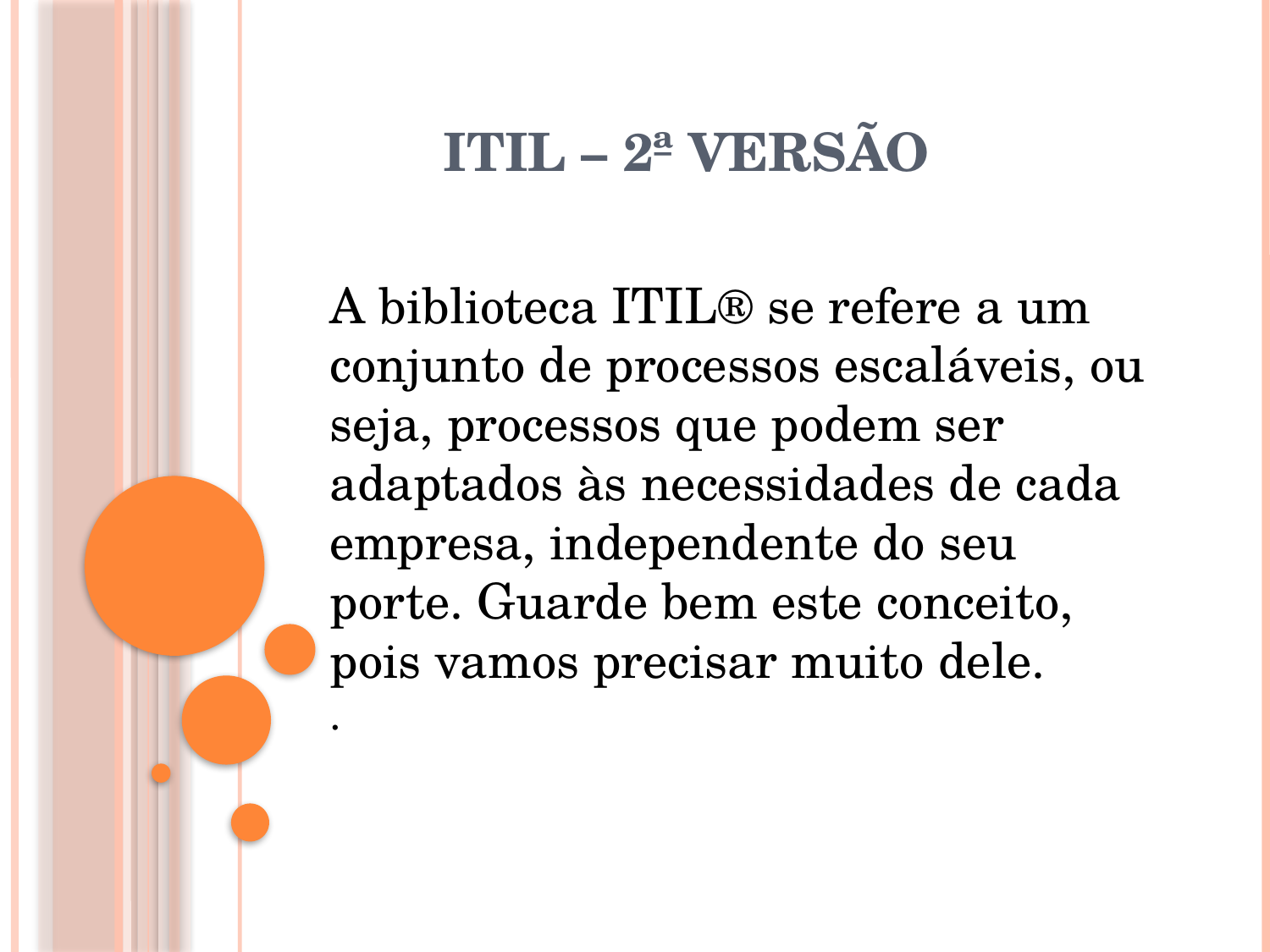

# ITIL – 2ª Versão
A biblioteca ITIL® se refere a um conjunto de processos escaláveis, ou seja, processos que podem ser adaptados às necessidades de cada empresa, independente do seu porte. Guarde bem este conceito, pois vamos precisar muito dele.
.